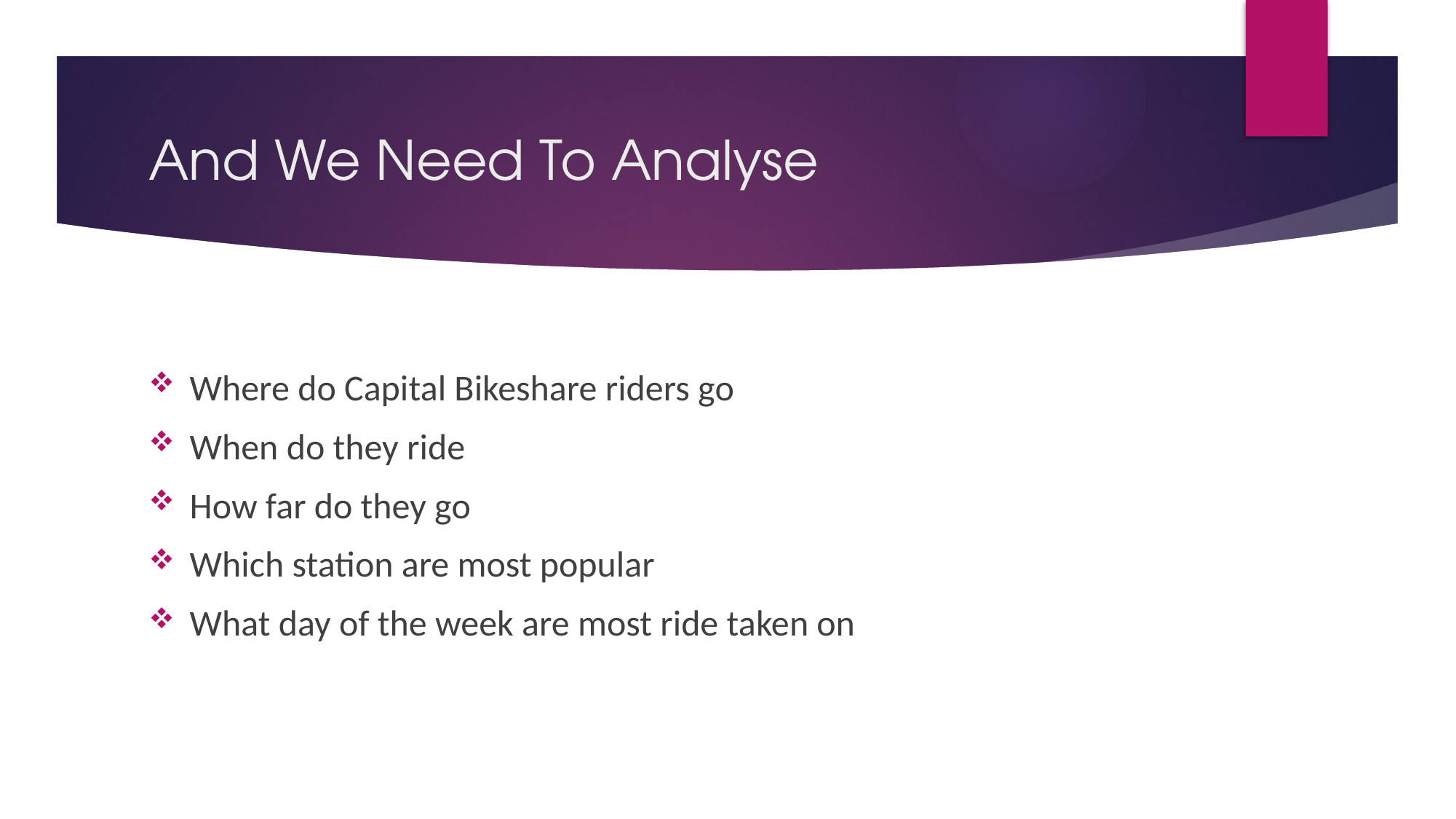

# And We Need To Analyse

Where do Capital Bikeshare riders go
When do they ride
How far do they go
Which station are most popular
What day of the week are most ride taken on